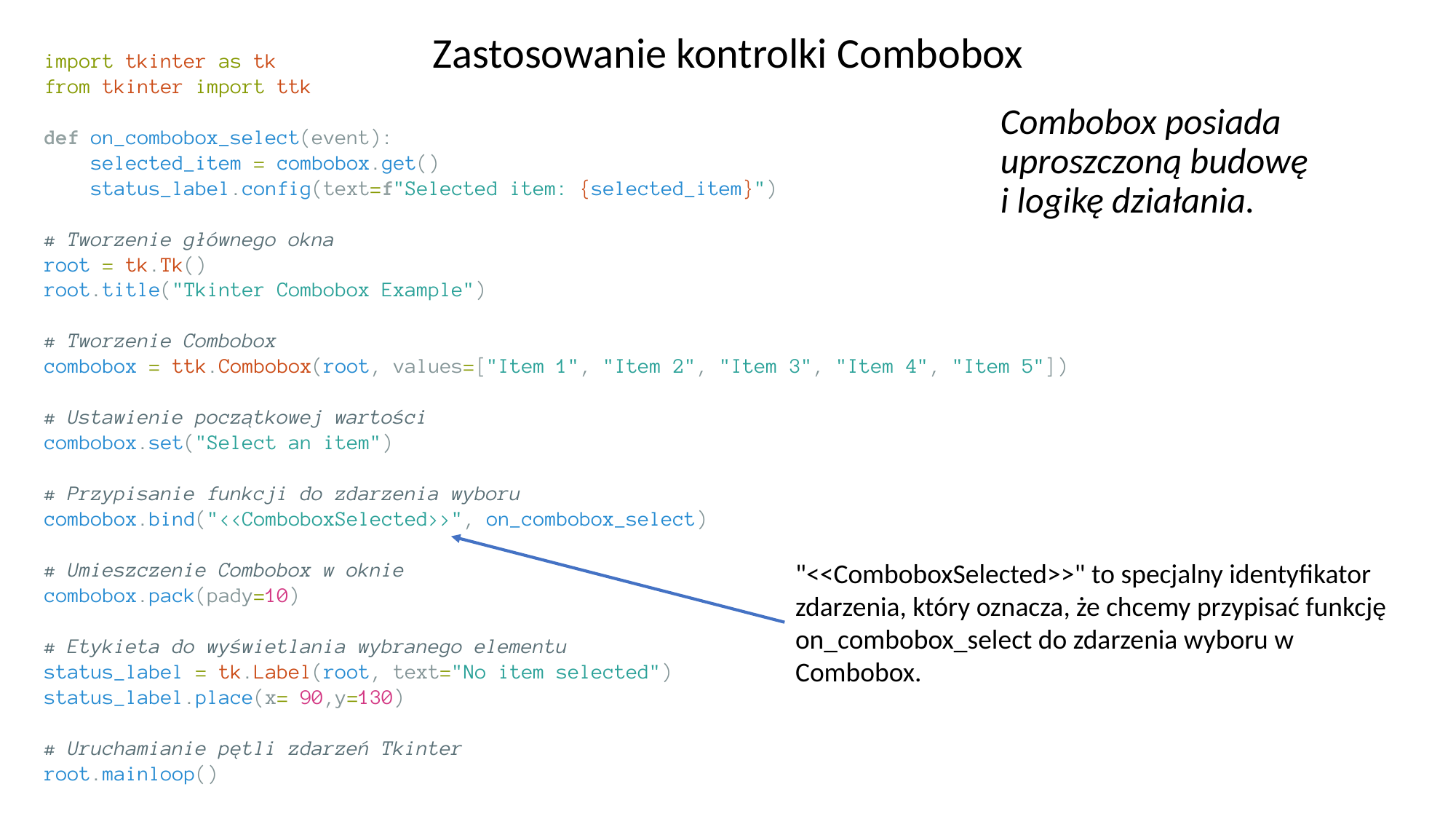

# Zastosowanie kontrolki Combobox
import tkinter as tk
from tkinter import ttk
def on_combobox_select(event):
    selected_item = combobox.get()
    status_label.config(text=f"Selected item: {selected_item}")
# Tworzenie głównego okna
root = tk.Tk()
root.title("Tkinter Combobox Example")
# Tworzenie Combobox
combobox = ttk.Combobox(root, values=["Item 1", "Item 2", "Item 3", "Item 4", "Item 5"])
# Ustawienie początkowej wartości
combobox.set("Select an item")
# Przypisanie funkcji do zdarzenia wyboru
combobox.bind("<<ComboboxSelected>>", on_combobox_select)
# Umieszczenie Combobox w oknie
combobox.pack(pady=10)
# Etykieta do wyświetlania wybranego elementu
status_label = tk.Label(root, text="No item selected")
status_label.place(x= 90,y=130)
# Uruchamianie pętli zdarzeń Tkinter
root.mainloop()
Combobox posiada uproszczoną budowę i logikę działania.
"<<ComboboxSelected>>" to specjalny identyfikator zdarzenia, który oznacza, że chcemy przypisać funkcję on_combobox_select do zdarzenia wyboru w Combobox.